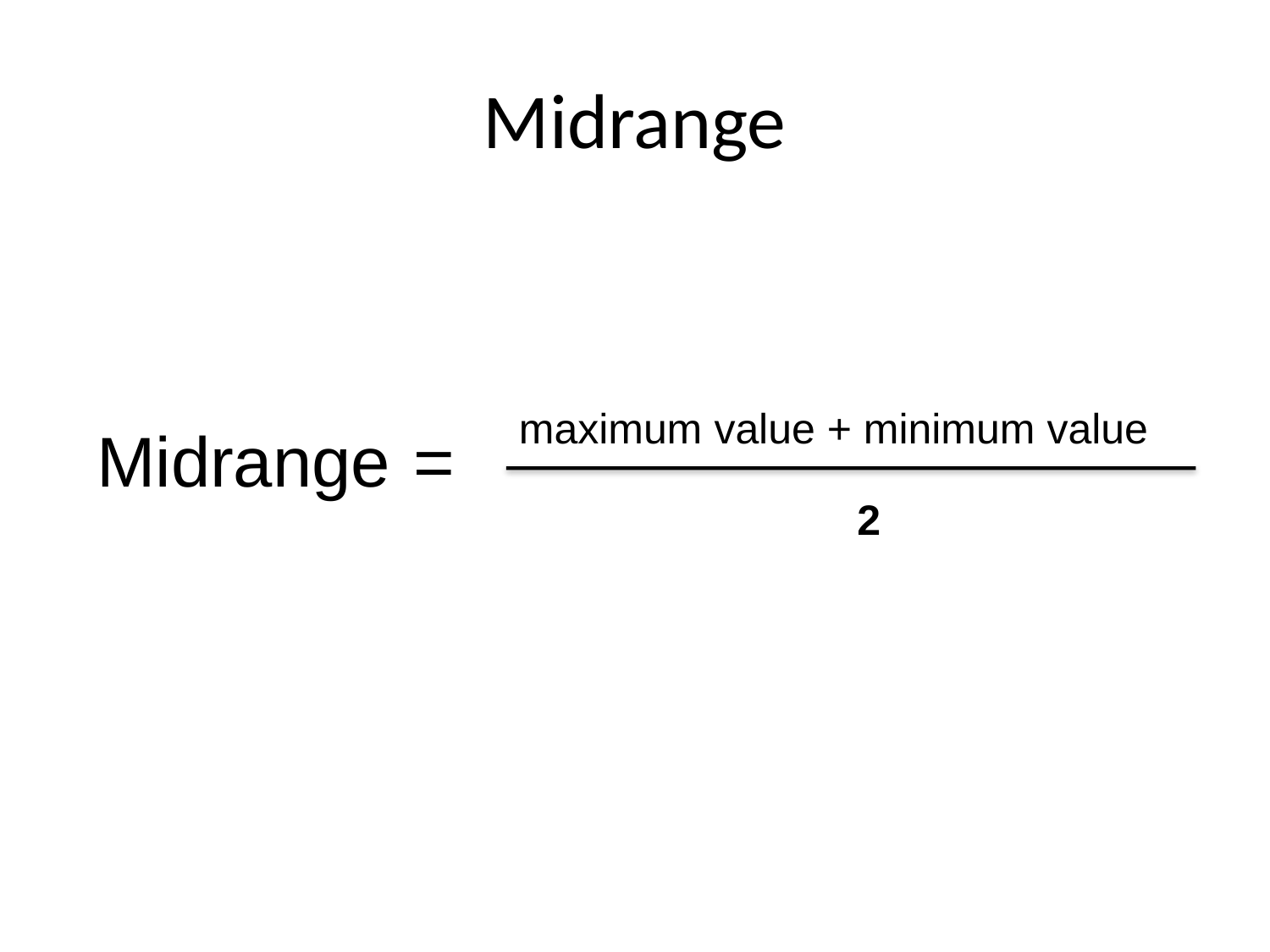

# Midrange
maximum value + minimum value
Midrange =

2